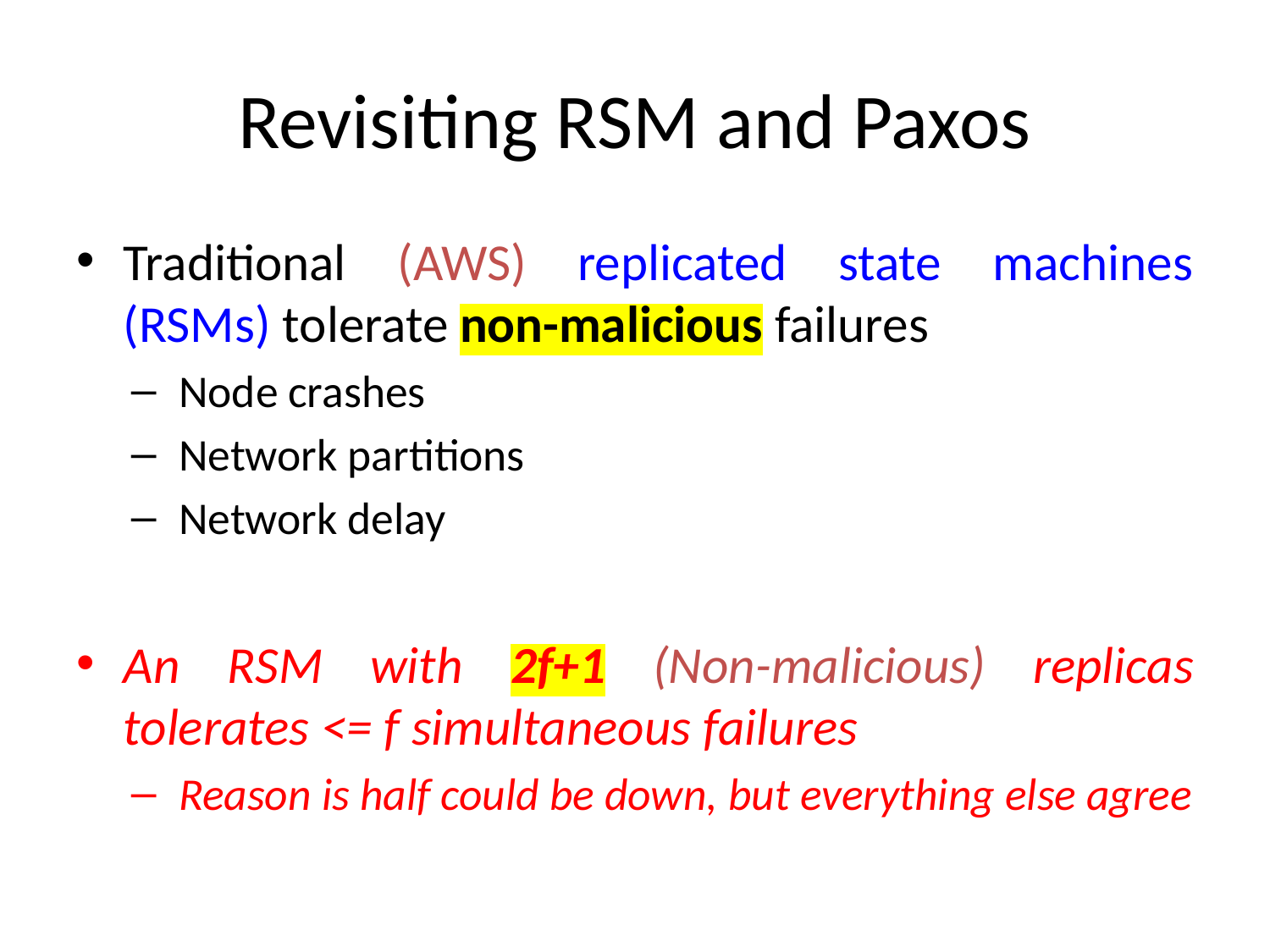

# Revisiting RSM and Paxos
Traditional (AWS) replicated state machines (RSMs) tolerate non-malicious failures
Node crashes
Network partitions
Network delay

An RSM with 2f+1 (Non-malicious) replicas tolerates <= f simultaneous failures
Reason is half could be down, but everything else agree